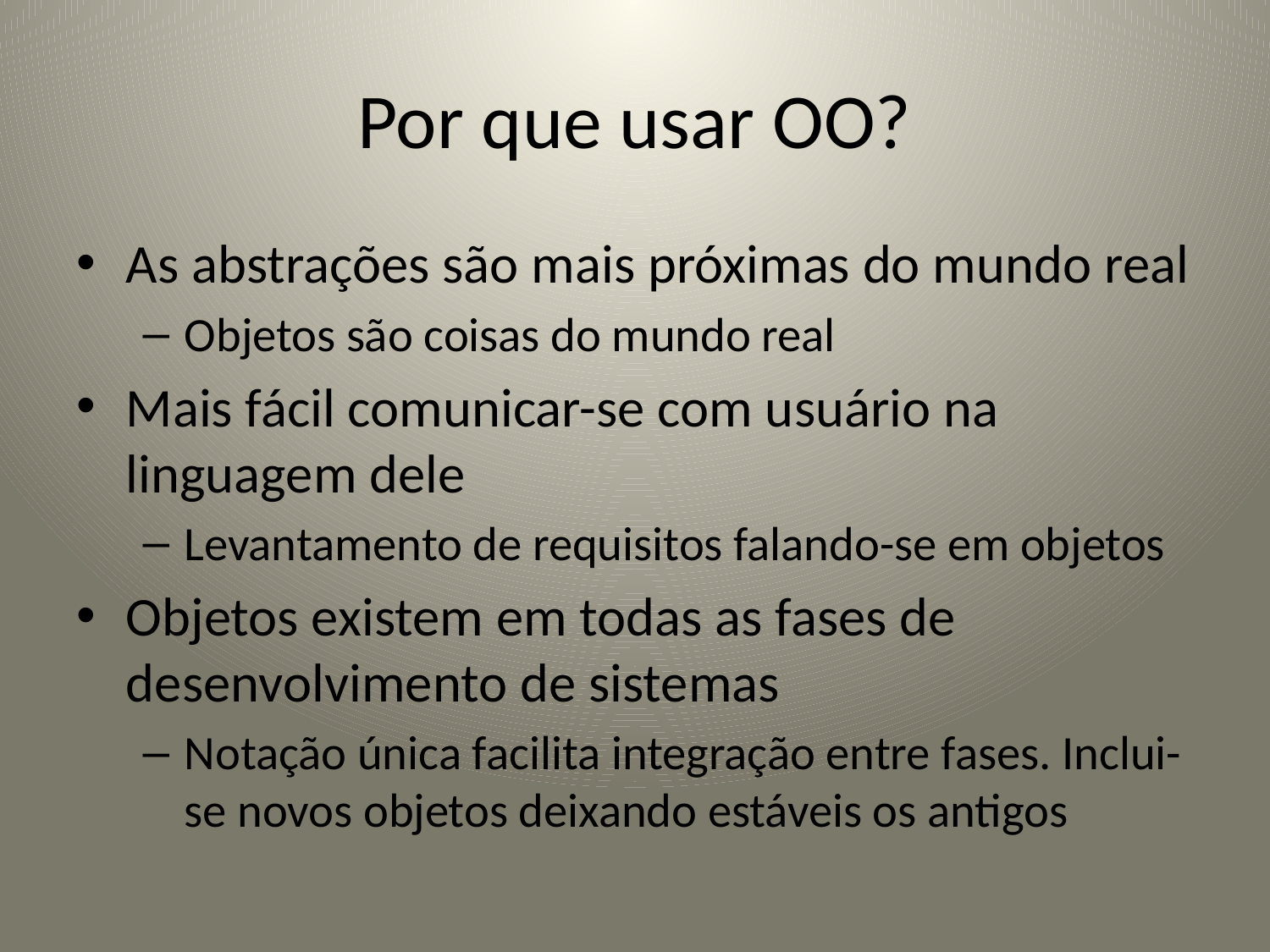

# Por que usar OO?
As abstrações são mais próximas do mundo real
Objetos são coisas do mundo real
Mais fácil comunicar-se com usuário na linguagem dele
Levantamento de requisitos falando-se em objetos
Objetos existem em todas as fases de desenvolvimento de sistemas
Notação única facilita integração entre fases. Inclui-se novos objetos deixando estáveis os antigos